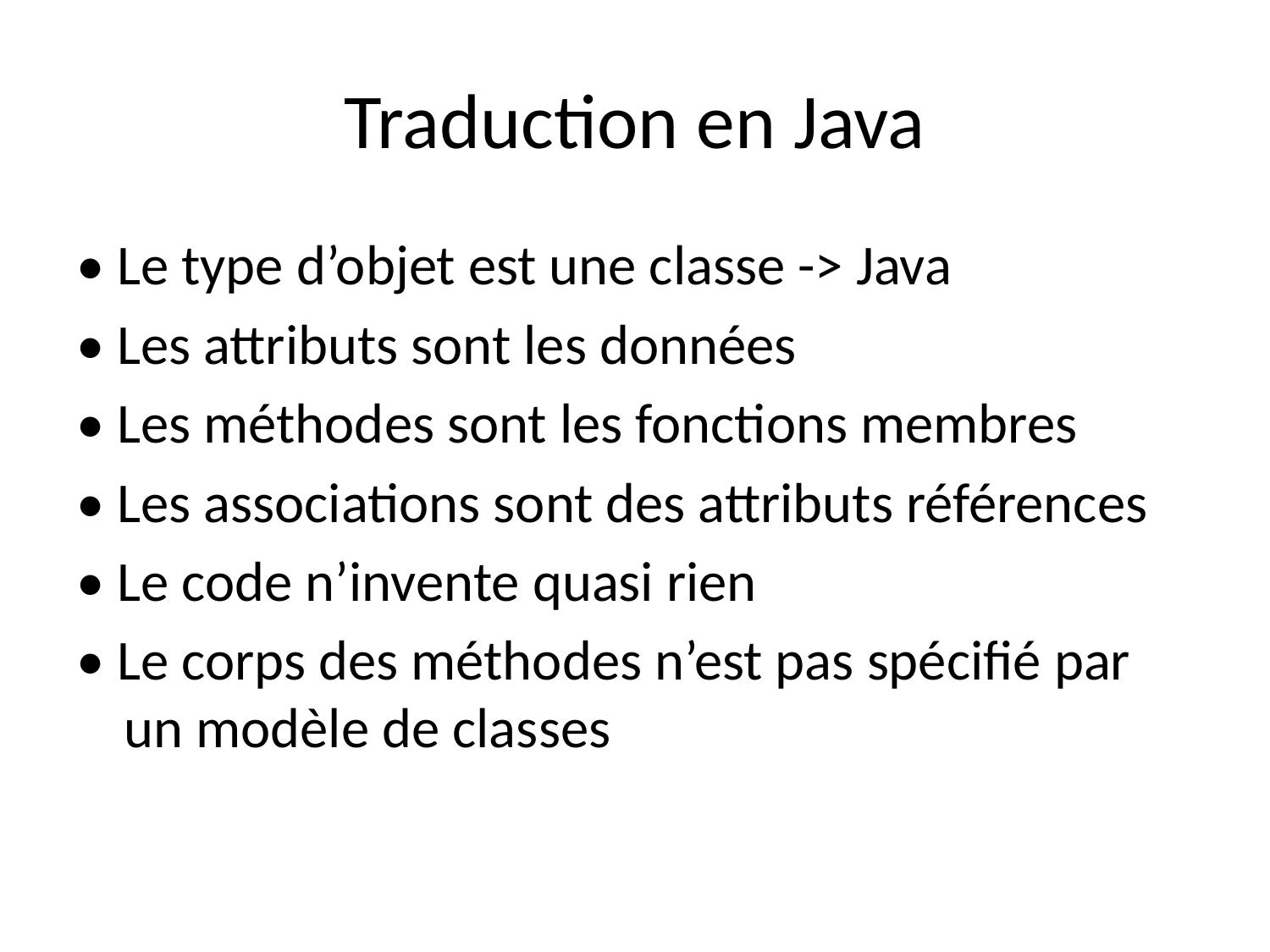

# Traduction en Java
• Le type d’objet est une classe -> Java
• Les attributs sont les données
• Les méthodes sont les fonctions membres
• Les associations sont des attributs références
• Le code n’invente quasi rien
• Le corps des méthodes n’est pas spécifié par un modèle de classes